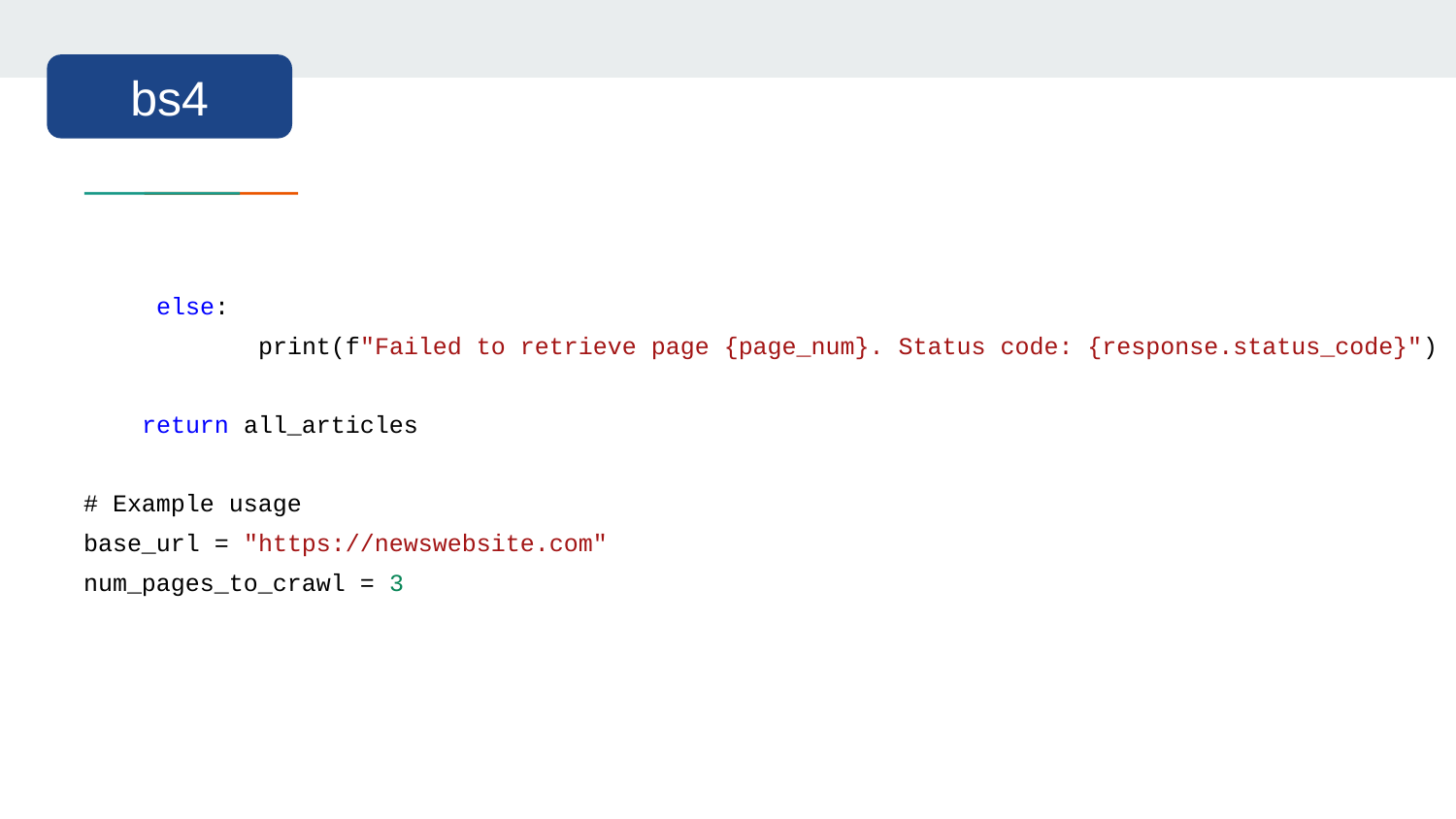

bs4
else:
            print(f"Failed to retrieve page {page_num}. Status code: {response.status_code}")

    return all_articles

# Example usage
base_url = "https://newswebsite.com"
num_pages_to_crawl = 3